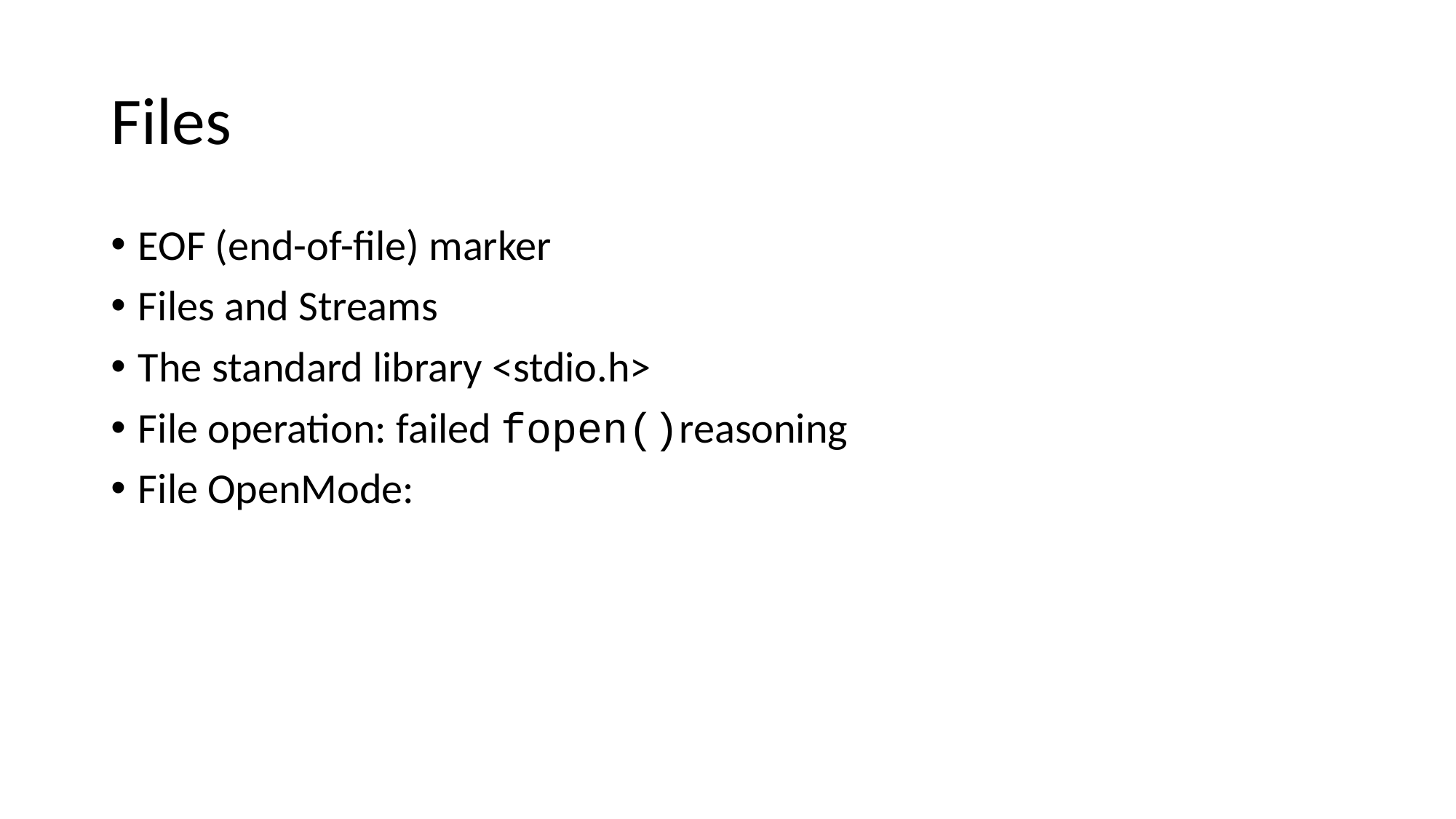

# Files
EOF (end-of-file) marker
Files and Streams
The standard library <stdio.h>
File operation: failed fopen()reasoning
File OpenMode: